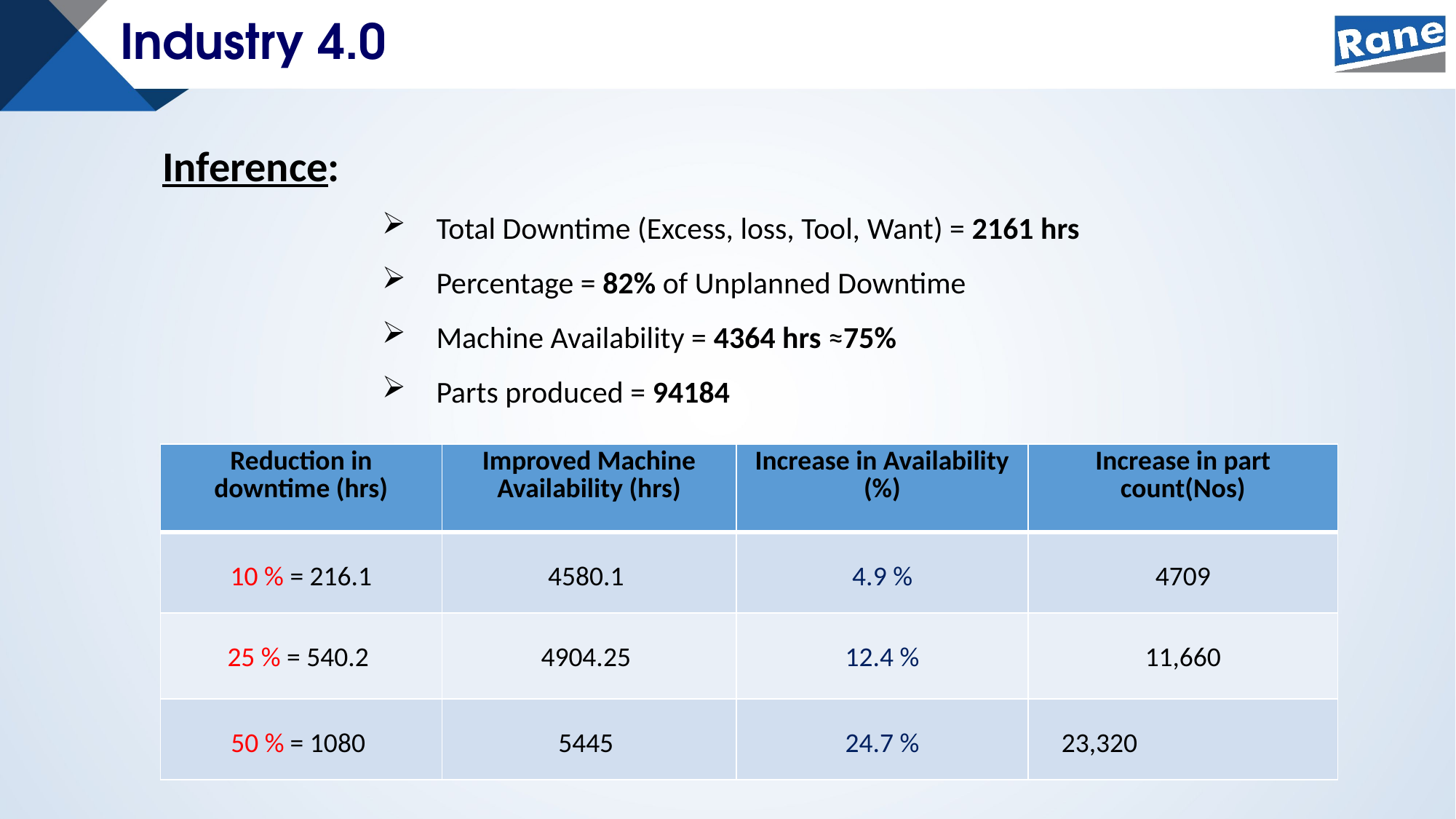

# Industry 4.0

Inference:

Total Downtime (Excess, loss, Tool, Want) = 2161 hrs
Percentage = 82% of Unplanned Downtime
Machine Availability = 4364 hrs ≈75%
Parts produced = 94184

| Reduction in downtime (hrs) | Improved Machine Availability (hrs) | Increase in Availability (%) | Increase in part count(Nos) |
| --- | --- | --- | --- |
| 10 % = 216.1 | 4580.1 | 4.9 % | 4709 |
| 25 % = 540.2 | 4904.25 | 12.4 % | 11,660 |
| 50 % = 1080 | 5445 | 24.7 % | 23,320 |